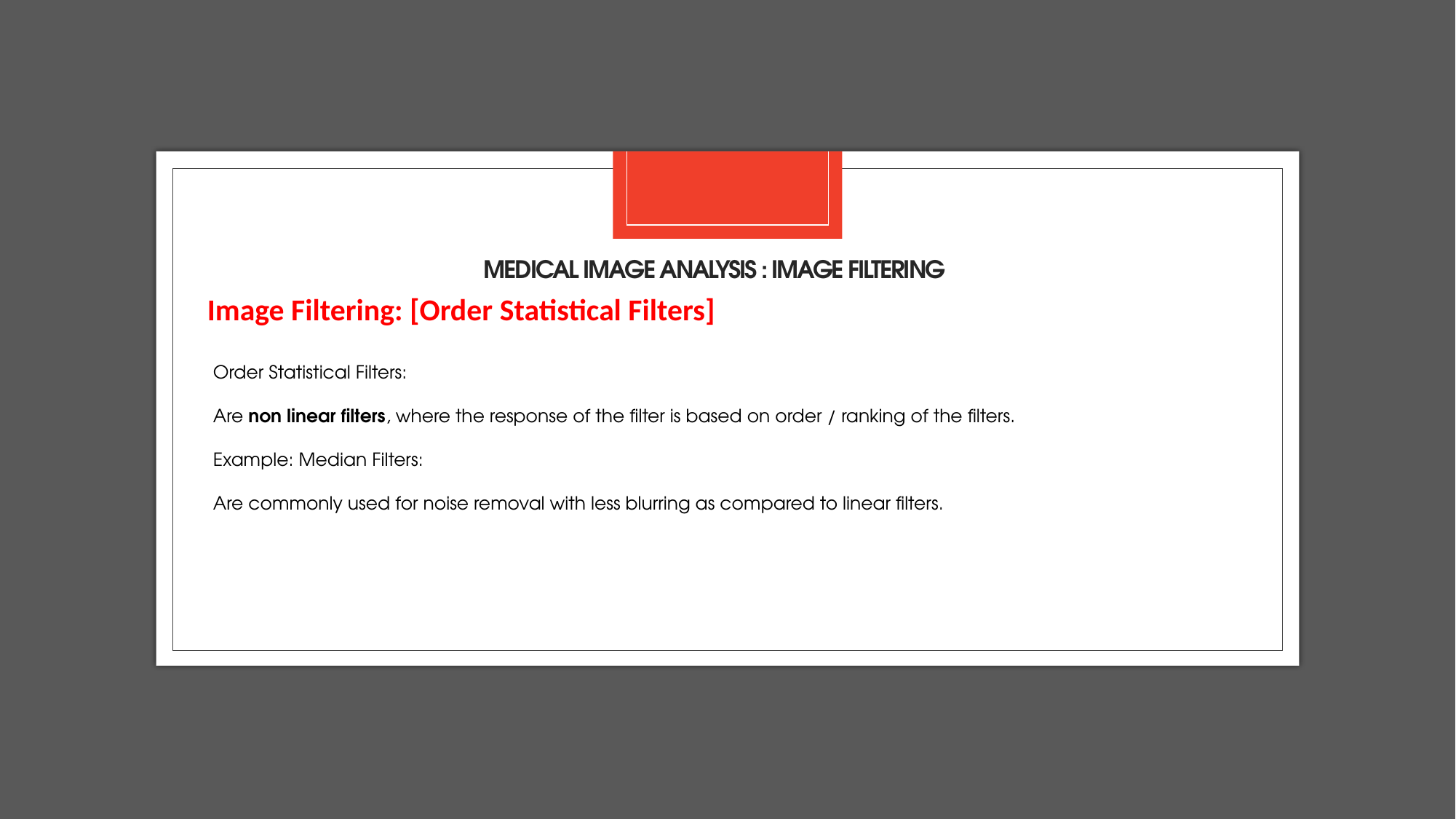

# Medical image analysis : image filtering

Image Filtering: [Order Statistical Filters]
Order Statistical Filters:

Are non linear filters, where the response of the filter is based on order / ranking of the filters.

Example: Median Filters:

Are commonly used for noise removal with less blurring as compared to linear filters.